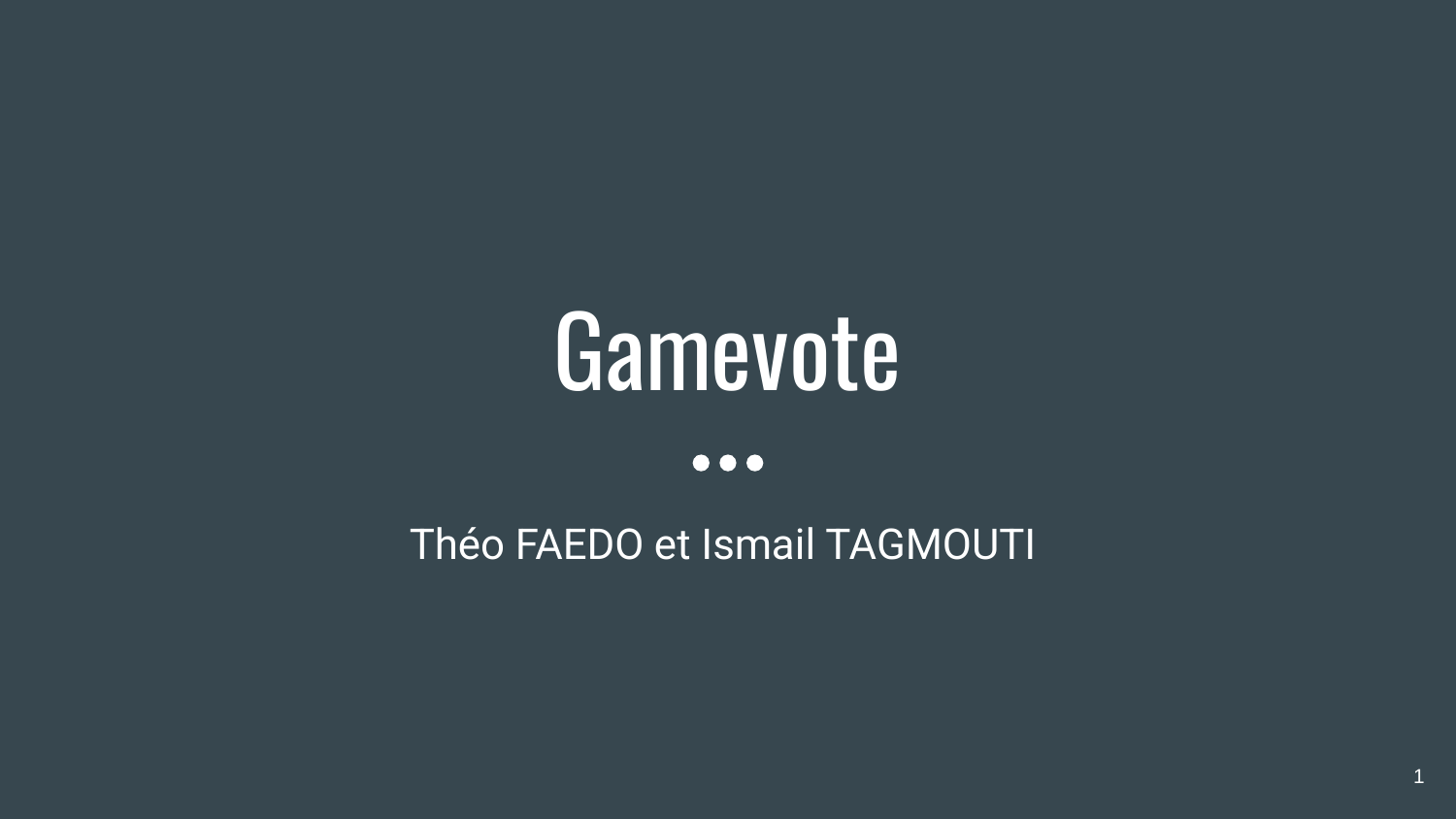

# Gamevote
Théo FAEDO et Ismail TAGMOUTI
1